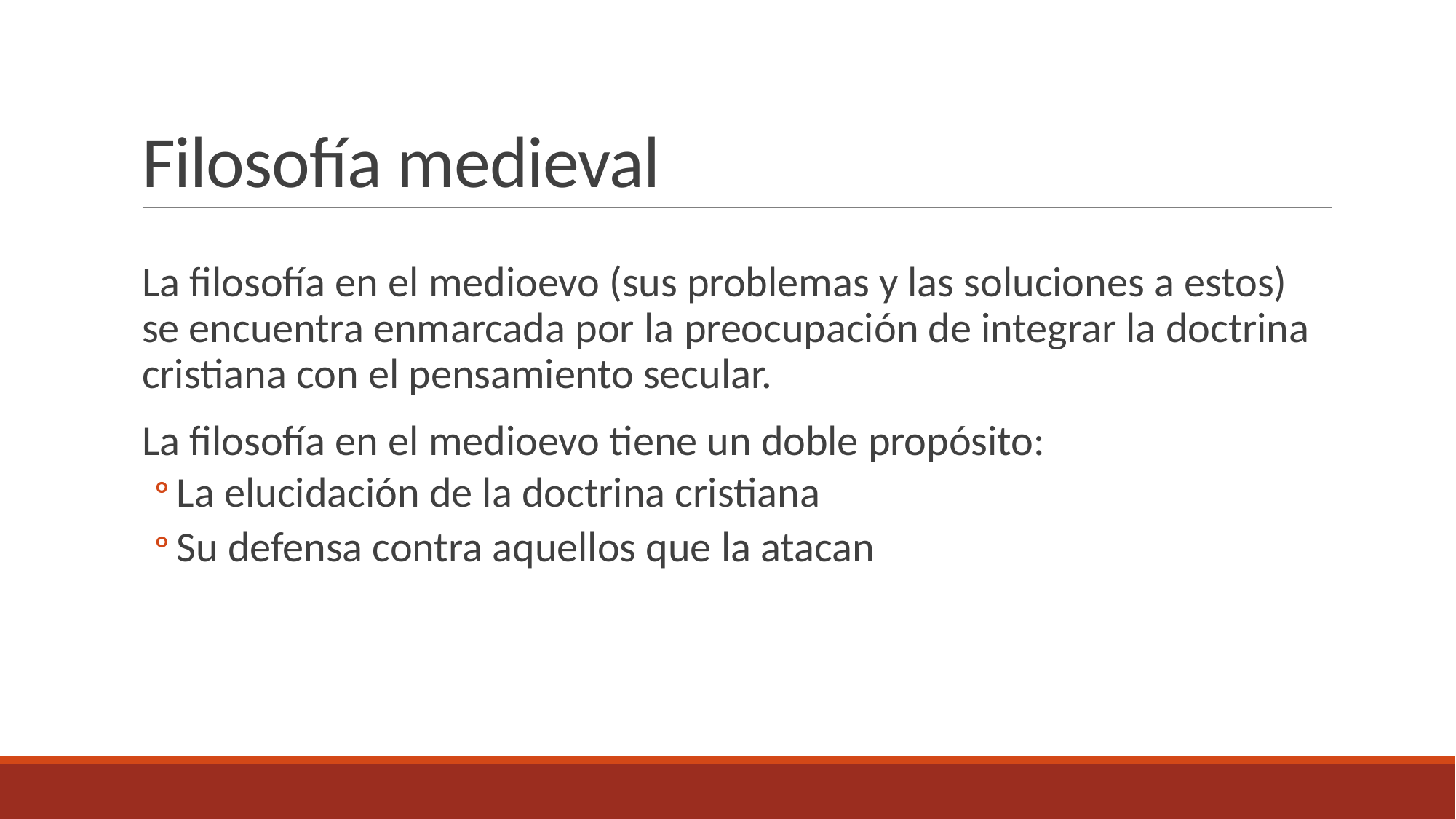

# Filosofía medieval
La filosofía en el medioevo (sus problemas y las soluciones a estos) se encuentra enmarcada por la preocupación de integrar la doctrina cristiana con el pensamiento secular.
La filosofía en el medioevo tiene un doble propósito:
La elucidación de la doctrina cristiana
Su defensa contra aquellos que la atacan